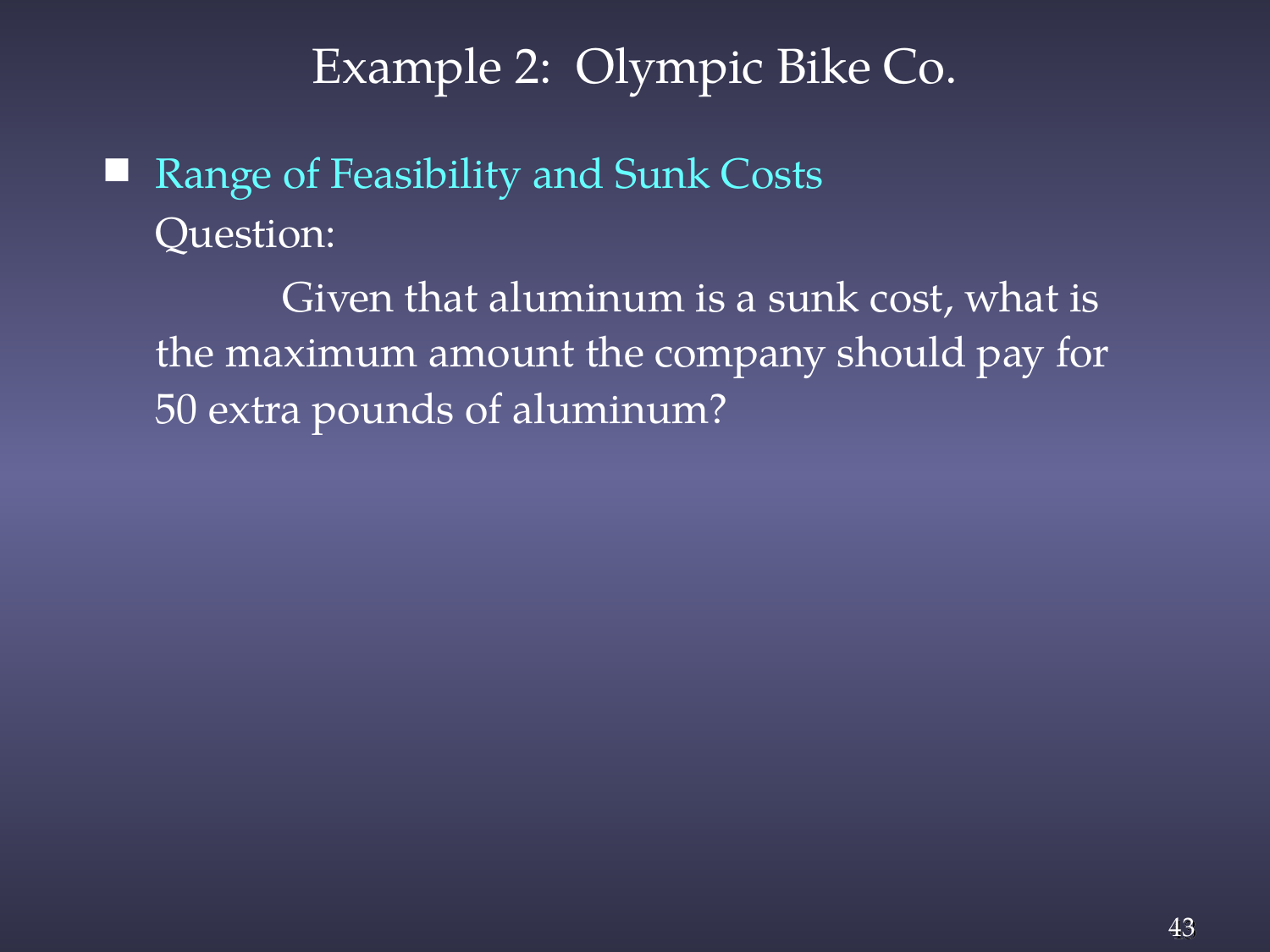

# Example 2:  Olympic Bike Co.
Range of Feasibility and Sunk Costs
	Question:
		Given that aluminum is a sunk cost, what is the maximum amount the company should pay for 50 extra pounds of aluminum?